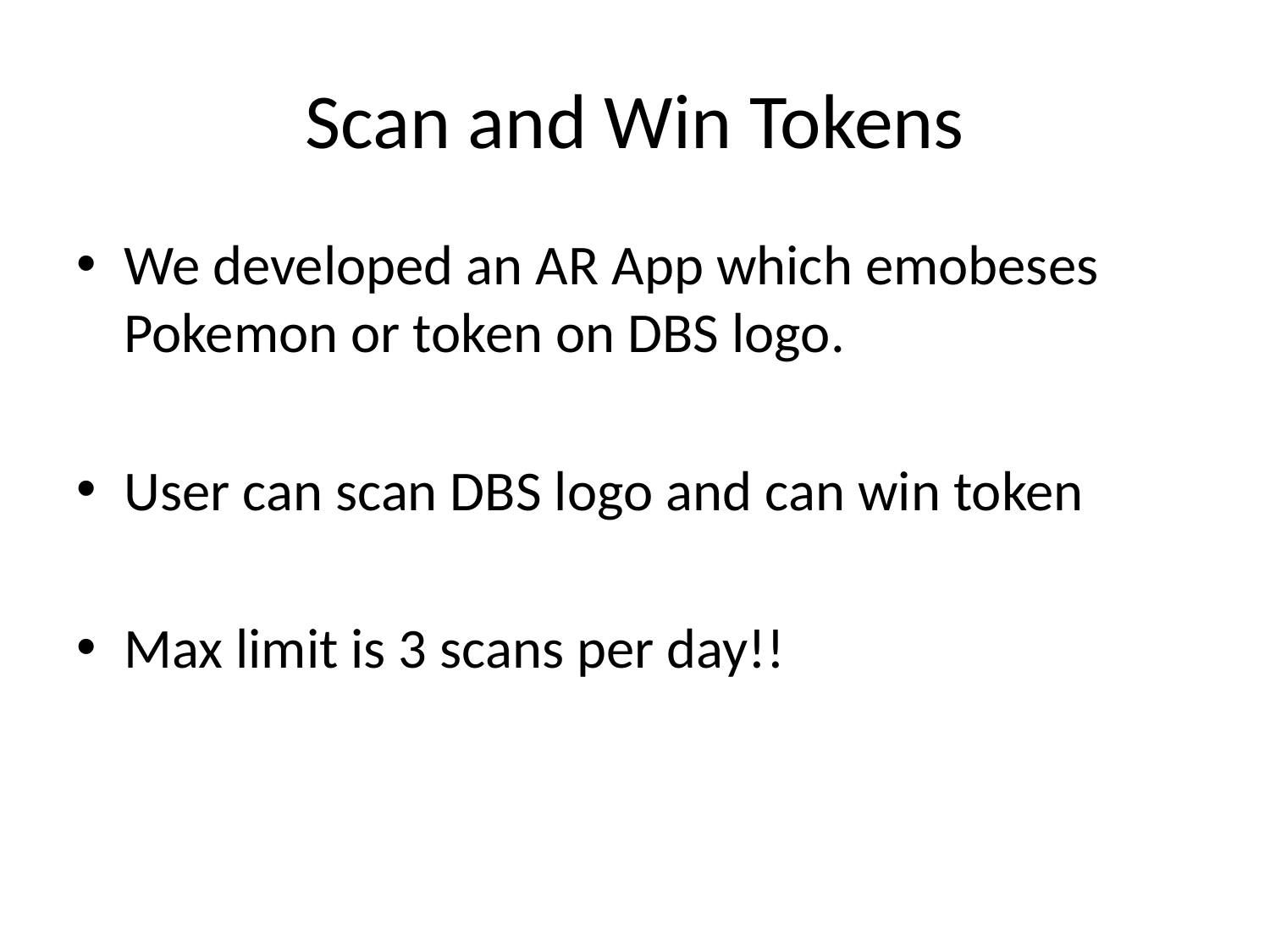

# Scan and Win Tokens
We developed an AR App which emobeses Pokemon or token on DBS logo.

User can scan DBS logo and can win token

Max limit is 3 scans per day!!